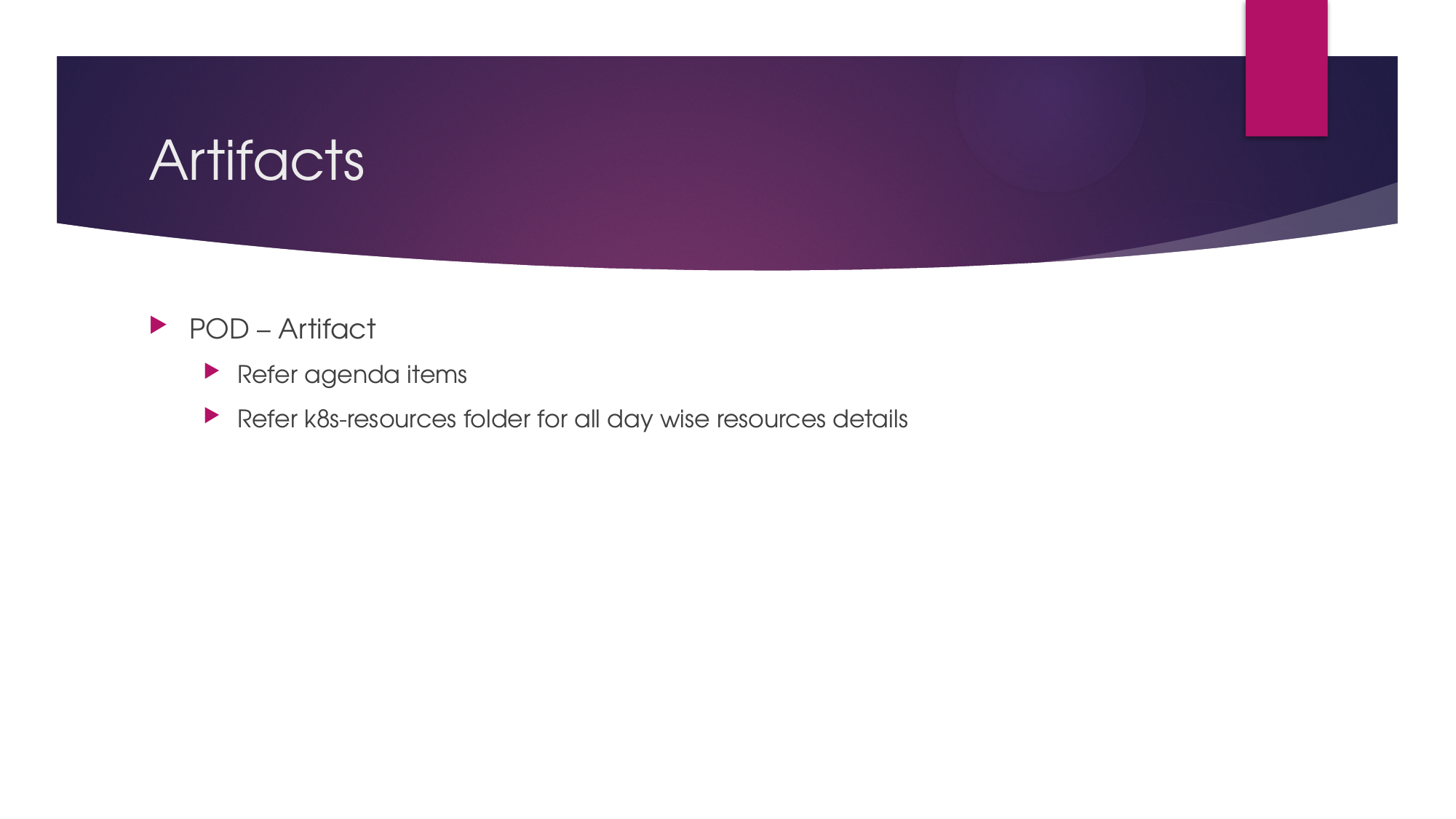

# Artifacts
POD – Artifact
Refer agenda items
Refer k8s-resources folder for all day wise resources details